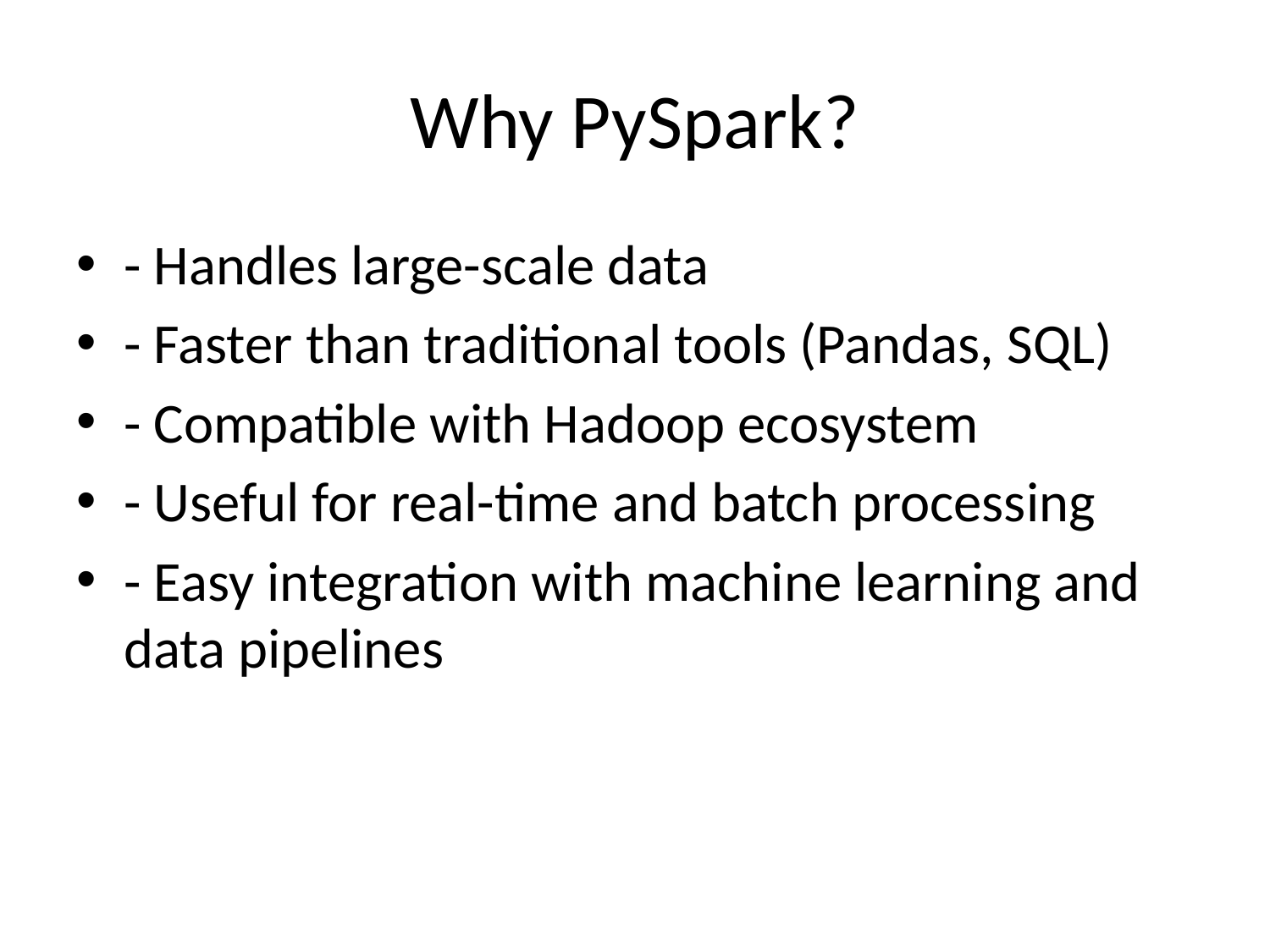

# Why PySpark?
- Handles large-scale data
- Faster than traditional tools (Pandas, SQL)
- Compatible with Hadoop ecosystem
- Useful for real-time and batch processing
- Easy integration with machine learning and data pipelines